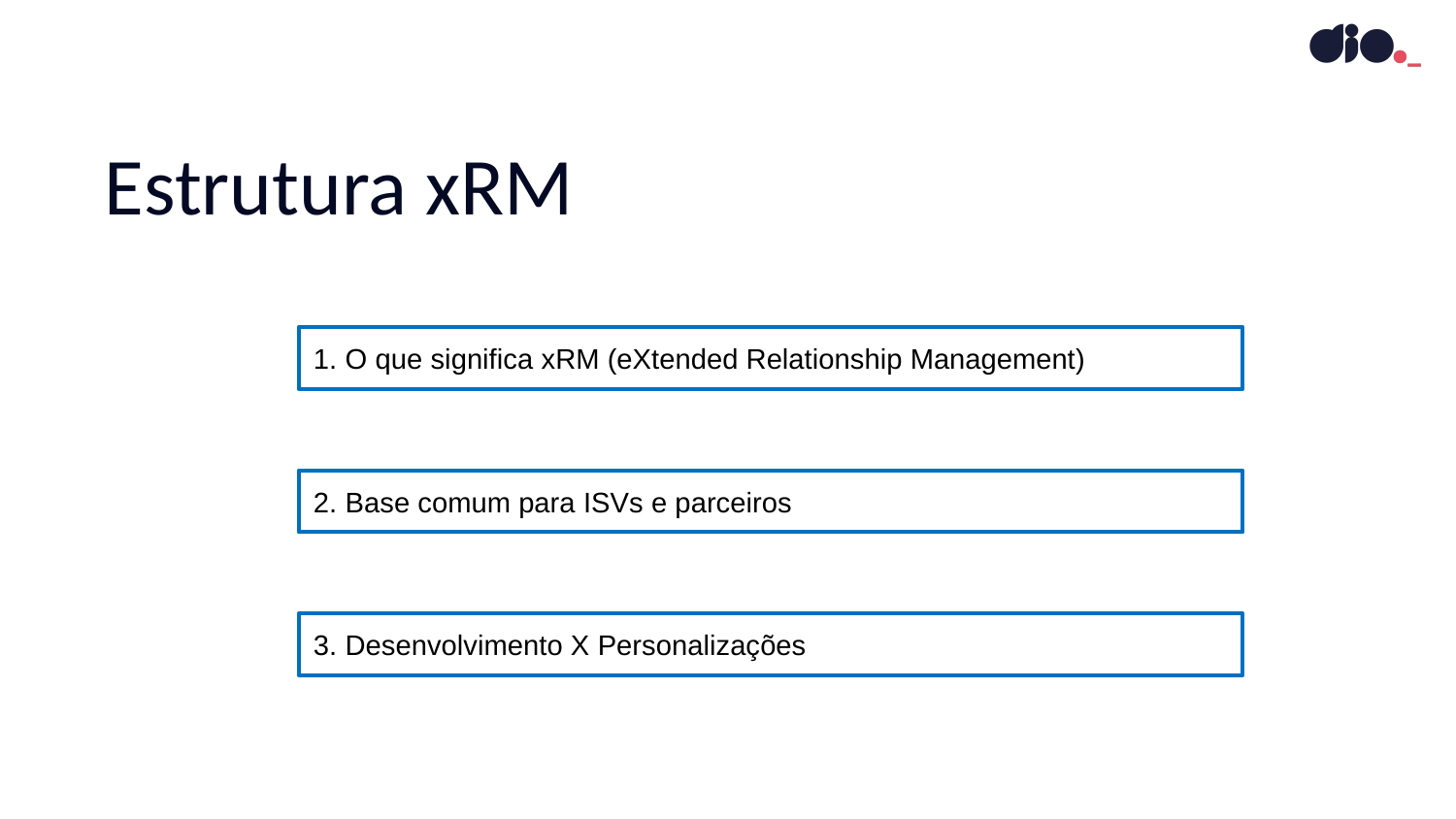

Estrutura xRM
1. O que significa xRM (eXtended Relationship Management)
2. Base comum para ISVs e parceiros
3. Desenvolvimento X Personalizações